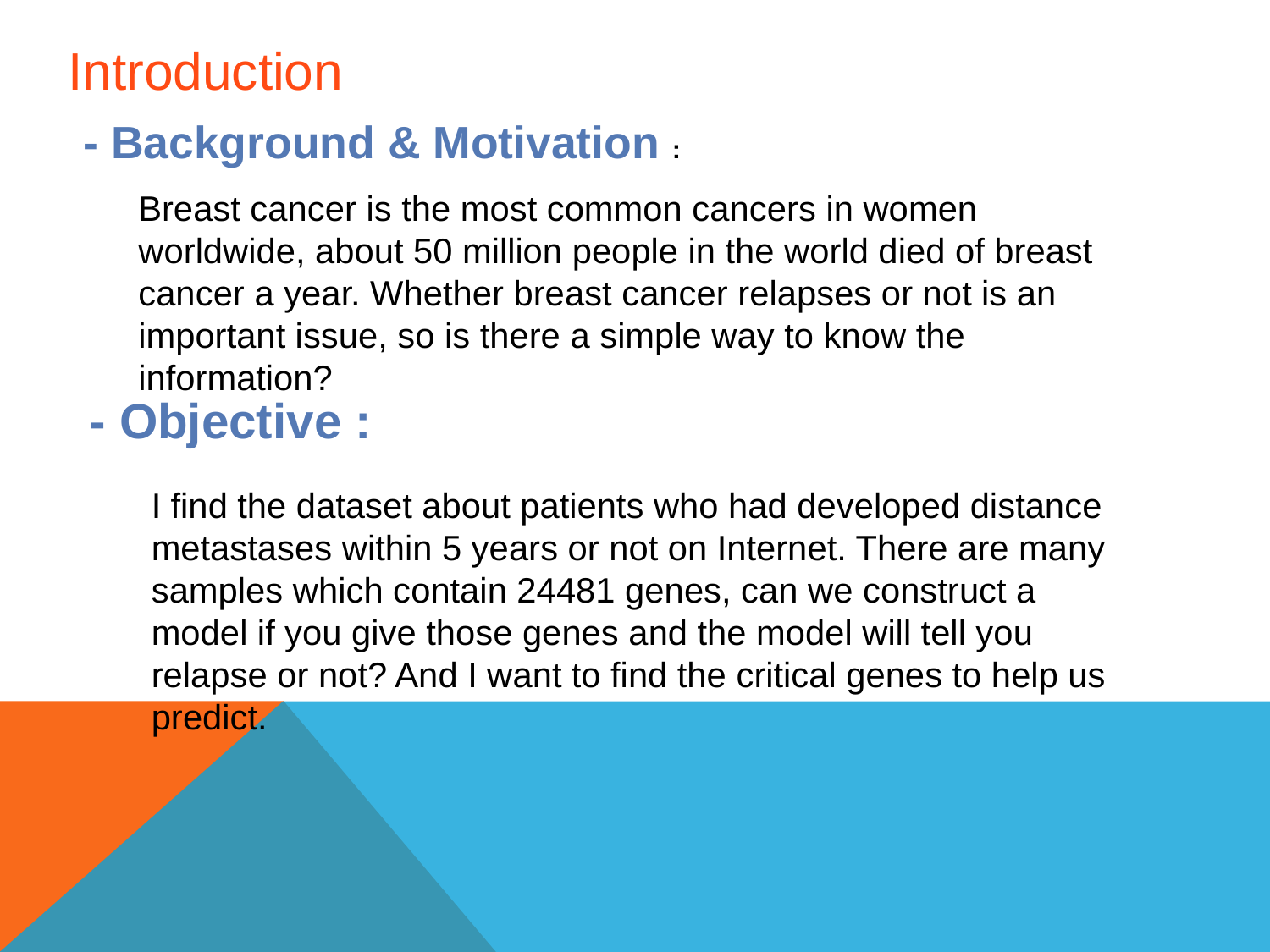

# Introduction
- Background & Motivation :
Breast cancer is the most common cancers in women worldwide, about 50 million people in the world died of breast cancer a year. Whether breast cancer relapses or not is an important issue, so is there a simple way to know the information?
- Objective :
I find the dataset about patients who had developed distance metastases within 5 years or not on Internet. There are many samples which contain 24481 genes, can we construct a model if you give those genes and the model will tell you relapse or not? And I want to find the critical genes to help us predict.